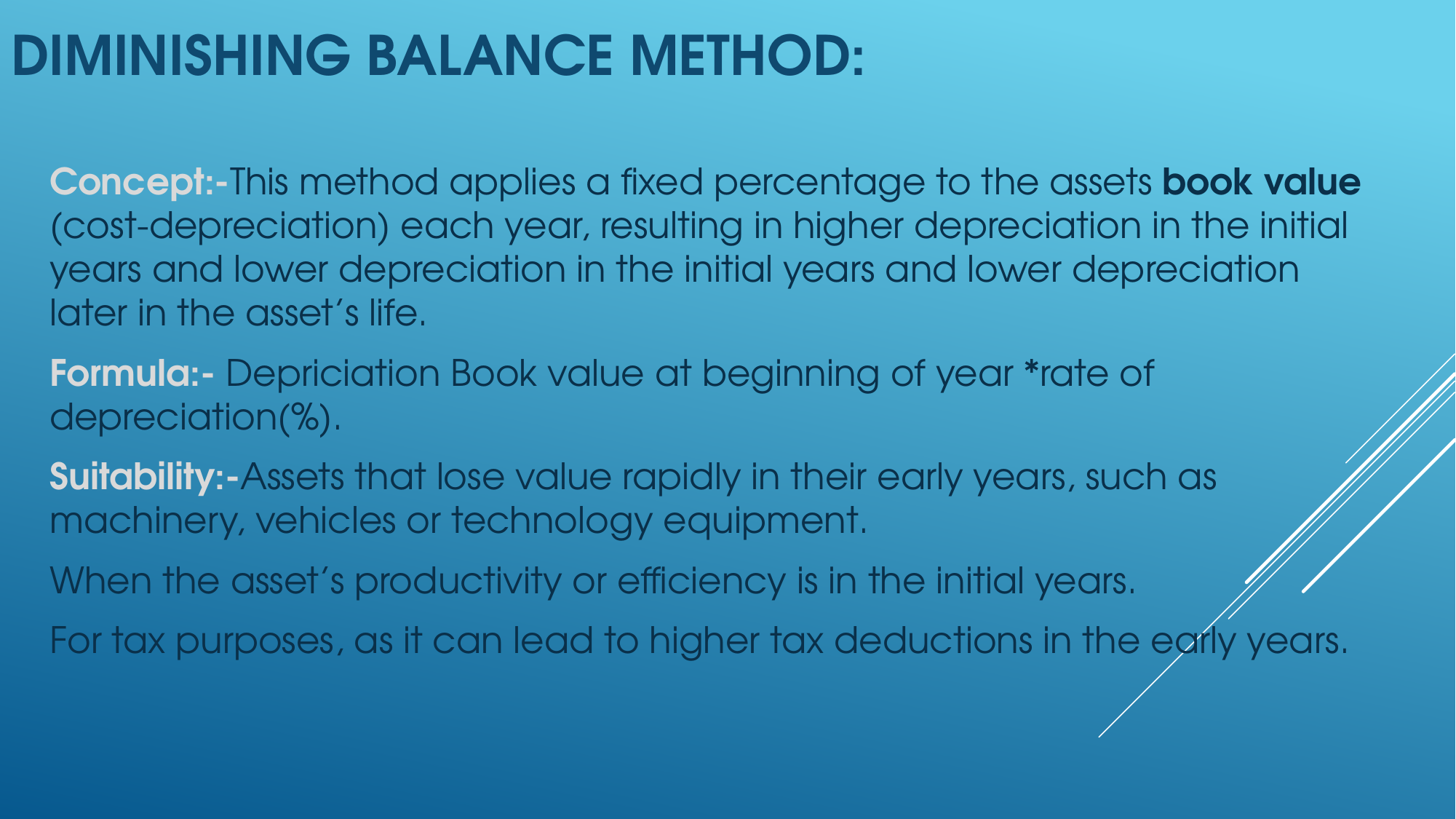

# Diminishing Balance method:
Concept:-This method applies a fixed percentage to the assets book value (cost-depreciation) each year, resulting in higher depreciation in the initial years and lower depreciation in the initial years and lower depreciation later in the asset’s life.
Formula:- Depriciation Book value at beginning of year *rate of depreciation(%).
Suitability:-Assets that lose value rapidly in their early years, such as machinery, vehicles or technology equipment.
When the asset’s productivity or efficiency is in the initial years.
For tax purposes, as it can lead to higher tax deductions in the early years.